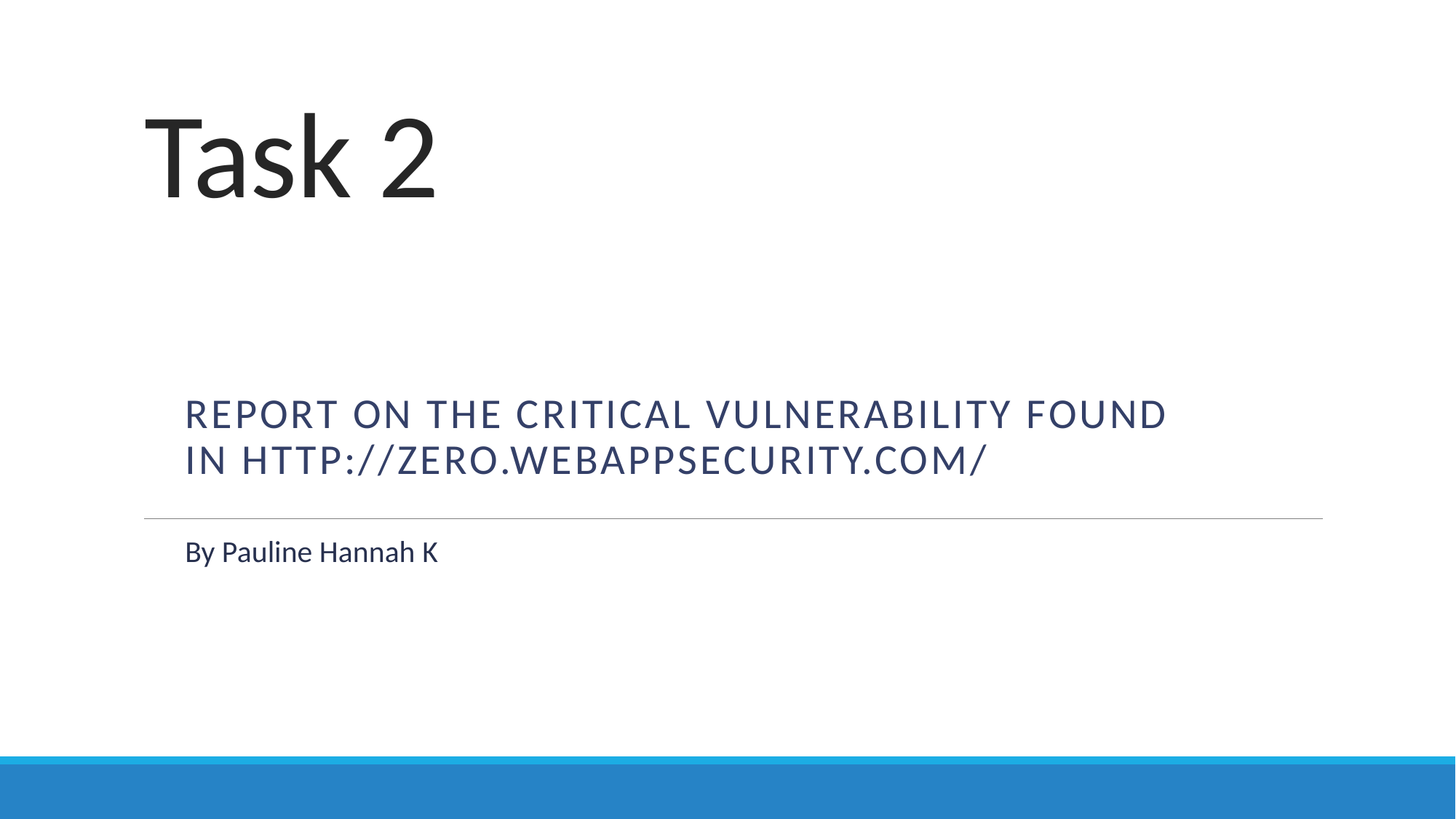

# Task 2
Report on the critical vulnerability found in http://zero.webappsecurity.com/
By Pauline Hannah K